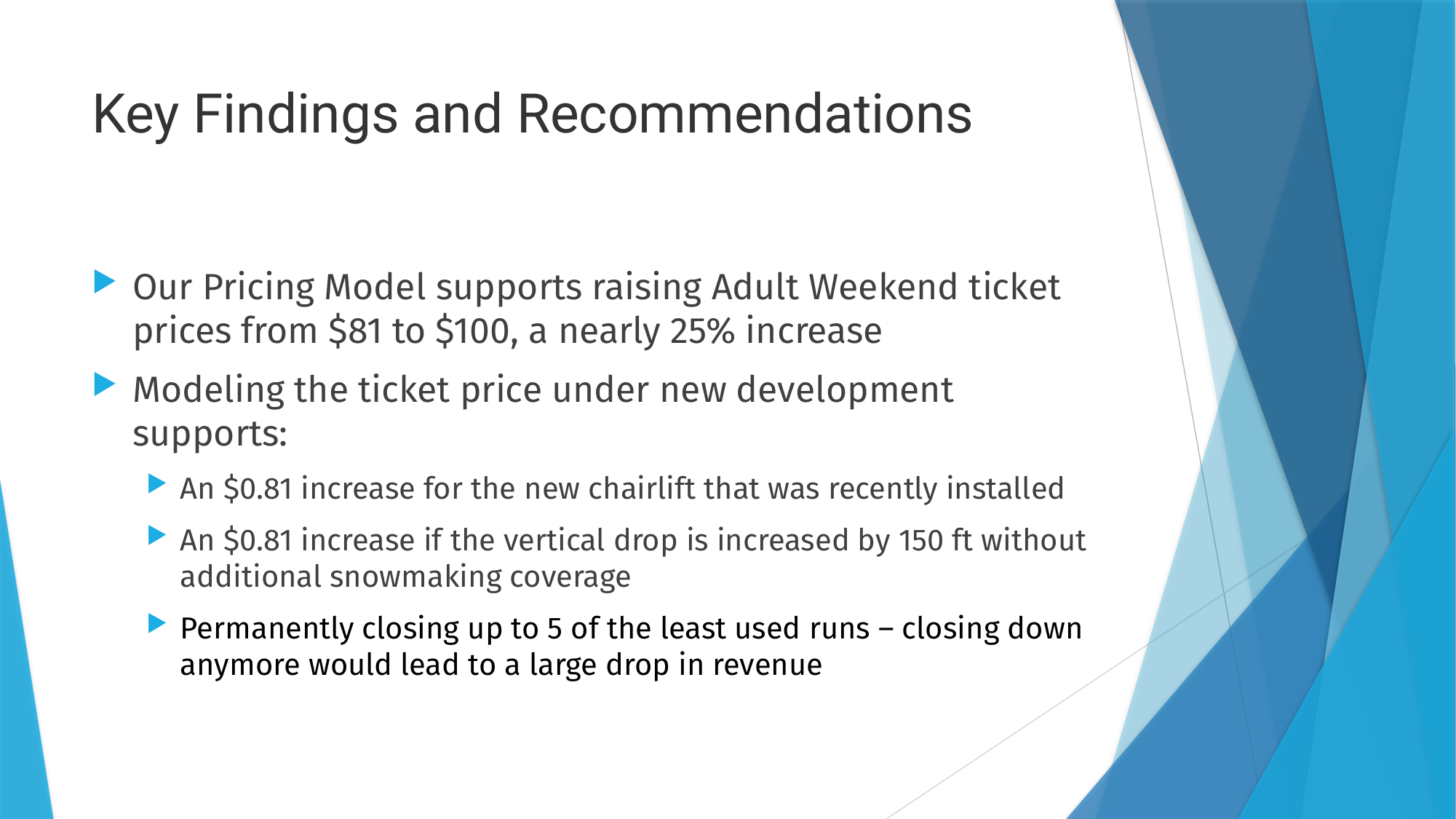

# Key Findings and Recommendations
Our Pricing Model supports raising Adult Weekend ticket prices from $81 to $100, a nearly 25% increase
Modeling the ticket price under new development supports:
An $0.81 increase for the new chairlift that was recently installed
An $0.81 increase if the vertical drop is increased by 150 ft without additional snowmaking coverage
Permanently closing up to 5 of the least used runs – closing down anymore would lead to a large drop in revenue